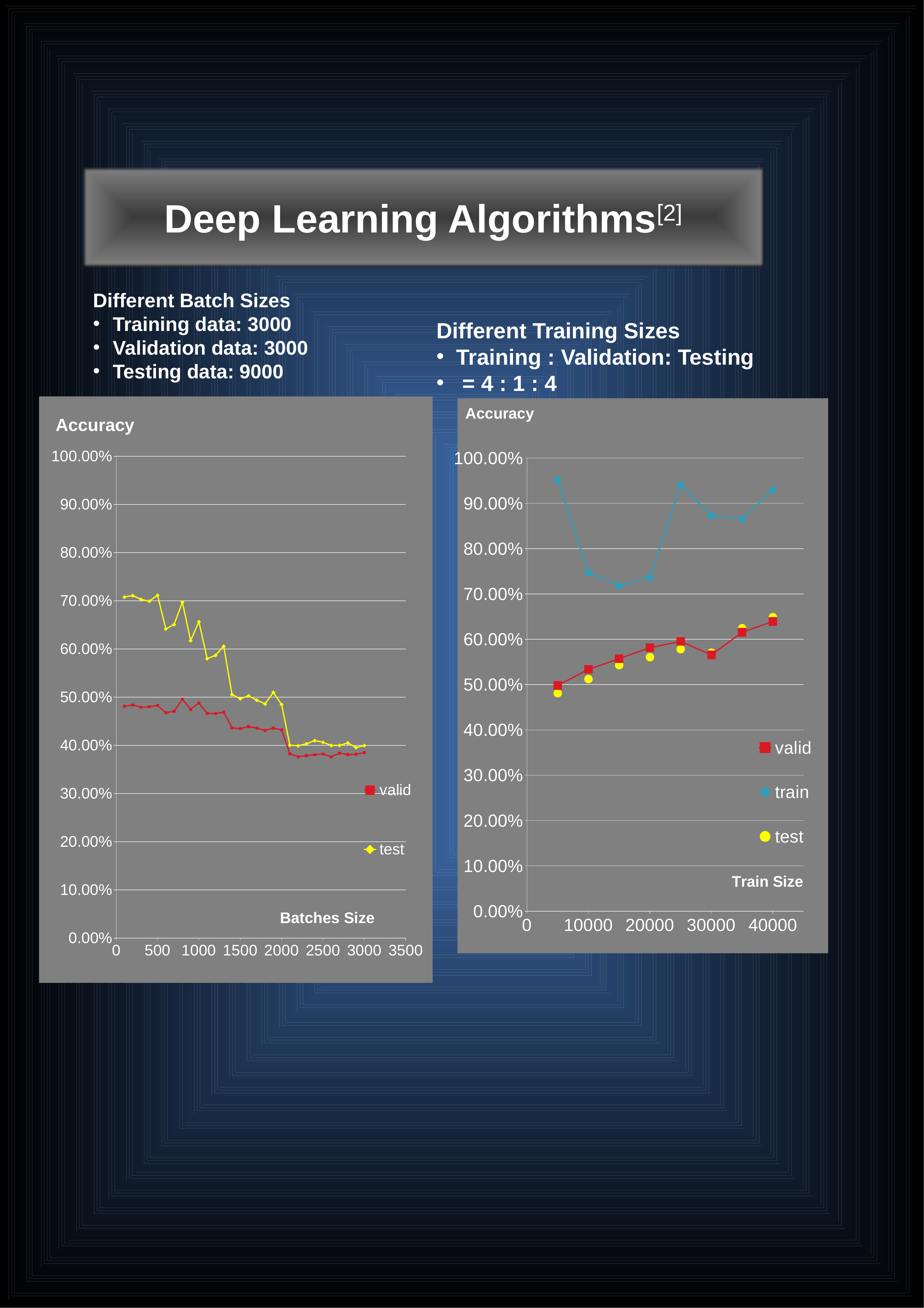

Deep Learning Algorithms[2]
Different Batch Sizes
Training data: 3000
Validation data: 3000
Testing data: 9000
Different Training Sizes
Training : Validation: Testing
 = 4 : 1 : 4

### Chart

| Category |  | test |
|---|---|---|
Batches Size
Accuracy

### Chart

| Category |  | train | test |
|---|---|---|---|